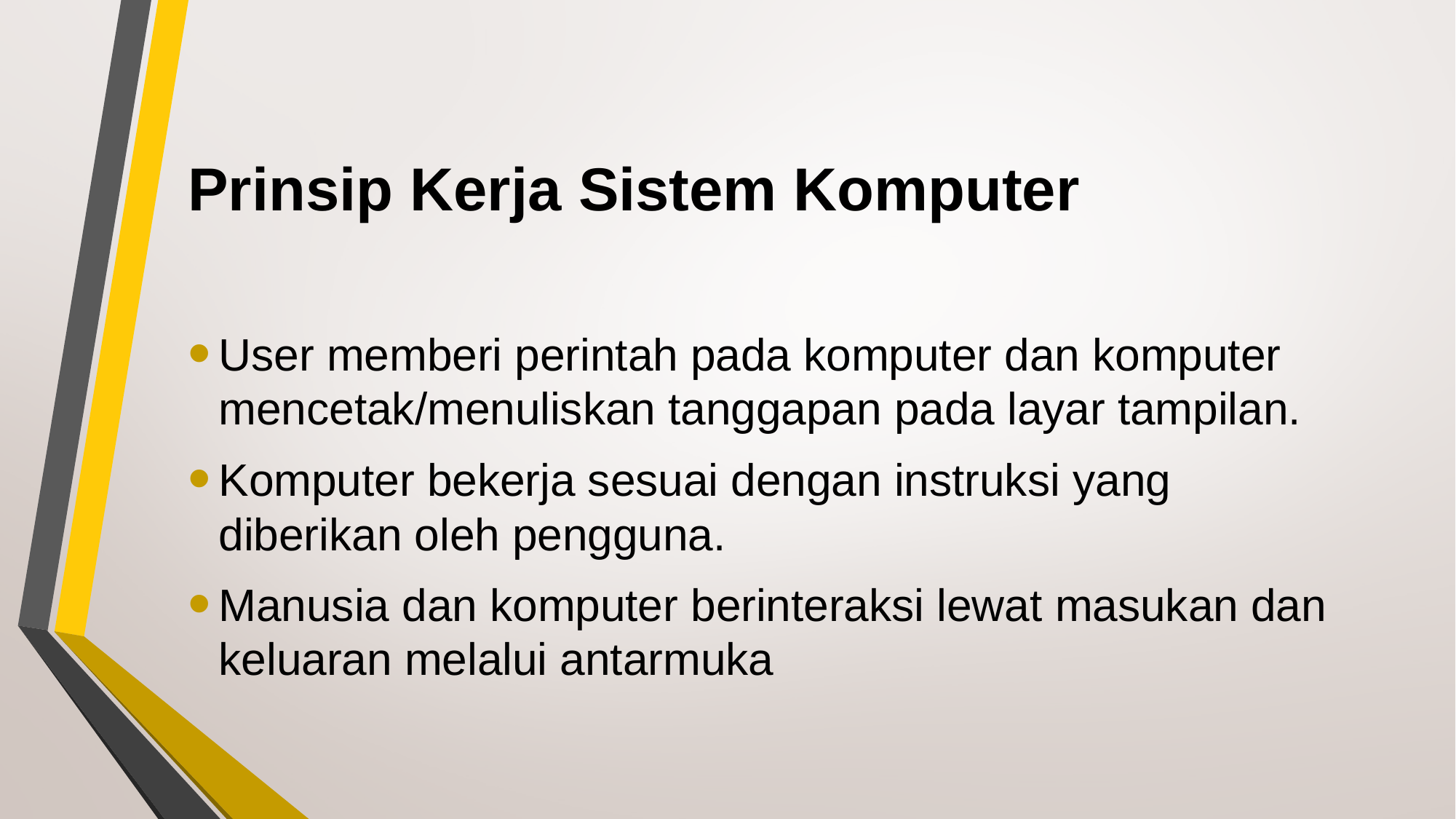

# Prinsip Kerja Sistem Komputer
User memberi perintah pada komputer dan komputer mencetak/menuliskan tanggapan pada layar tampilan.
Komputer bekerja sesuai dengan instruksi yang diberikan oleh pengguna.
Manusia dan komputer berinteraksi lewat masukan dan keluaran melalui antarmuka